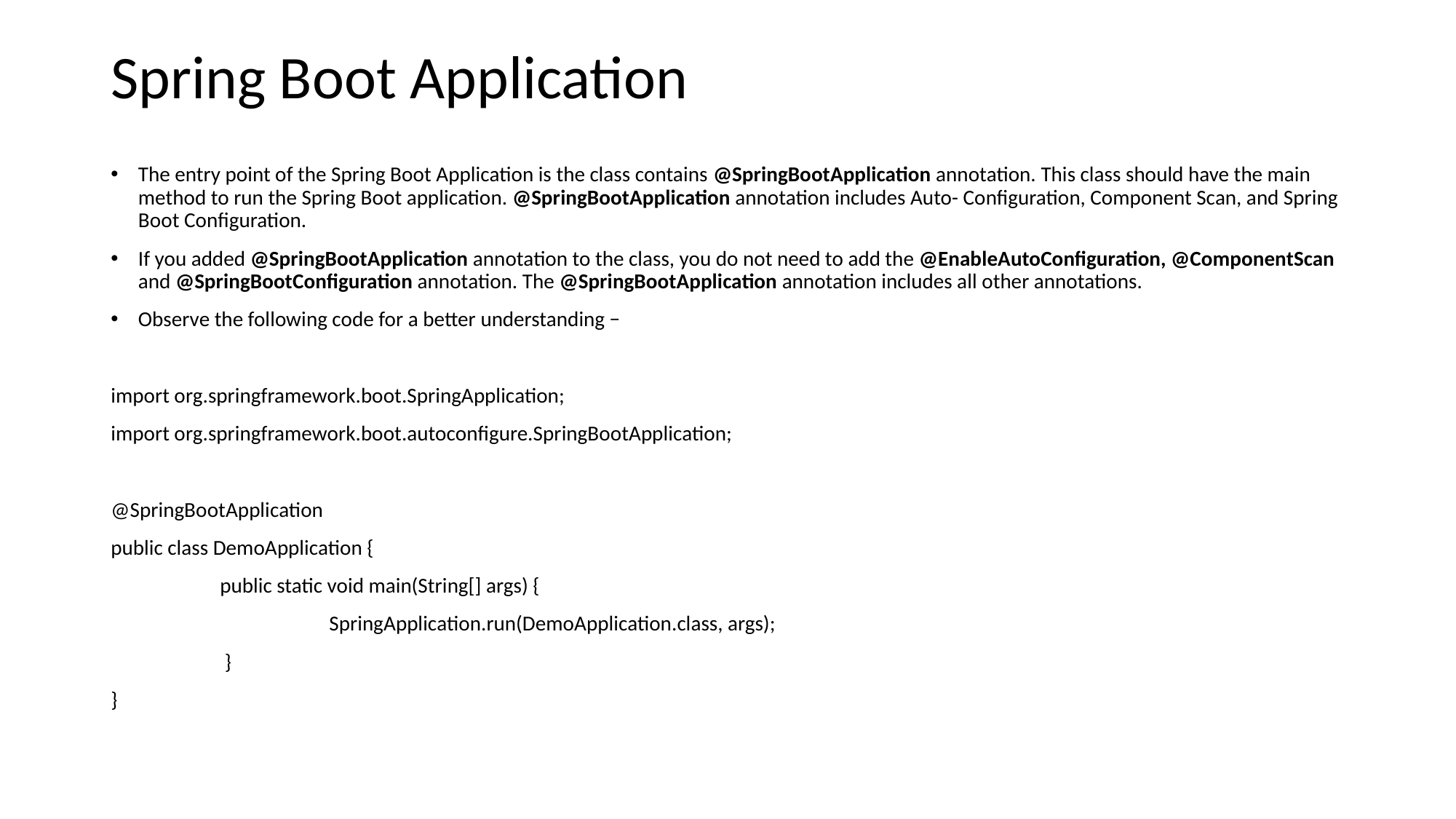

# Spring Boot Application
The entry point of the Spring Boot Application is the class contains @SpringBootApplication annotation. This class should have the main method to run the Spring Boot application. @SpringBootApplication annotation includes Auto- Configuration, Component Scan, and Spring Boot Configuration.
If you added @SpringBootApplication annotation to the class, you do not need to add the @EnableAutoConfiguration, @ComponentScan and @SpringBootConfiguration annotation. The @SpringBootApplication annotation includes all other annotations.
Observe the following code for a better understanding −

import org.springframework.boot.SpringApplication;
import org.springframework.boot.autoconfigure.SpringBootApplication;

@SpringBootApplication
public class DemoApplication {
	public static void main(String[] args) {
 		SpringApplication.run(DemoApplication.class, args);
	 }
}